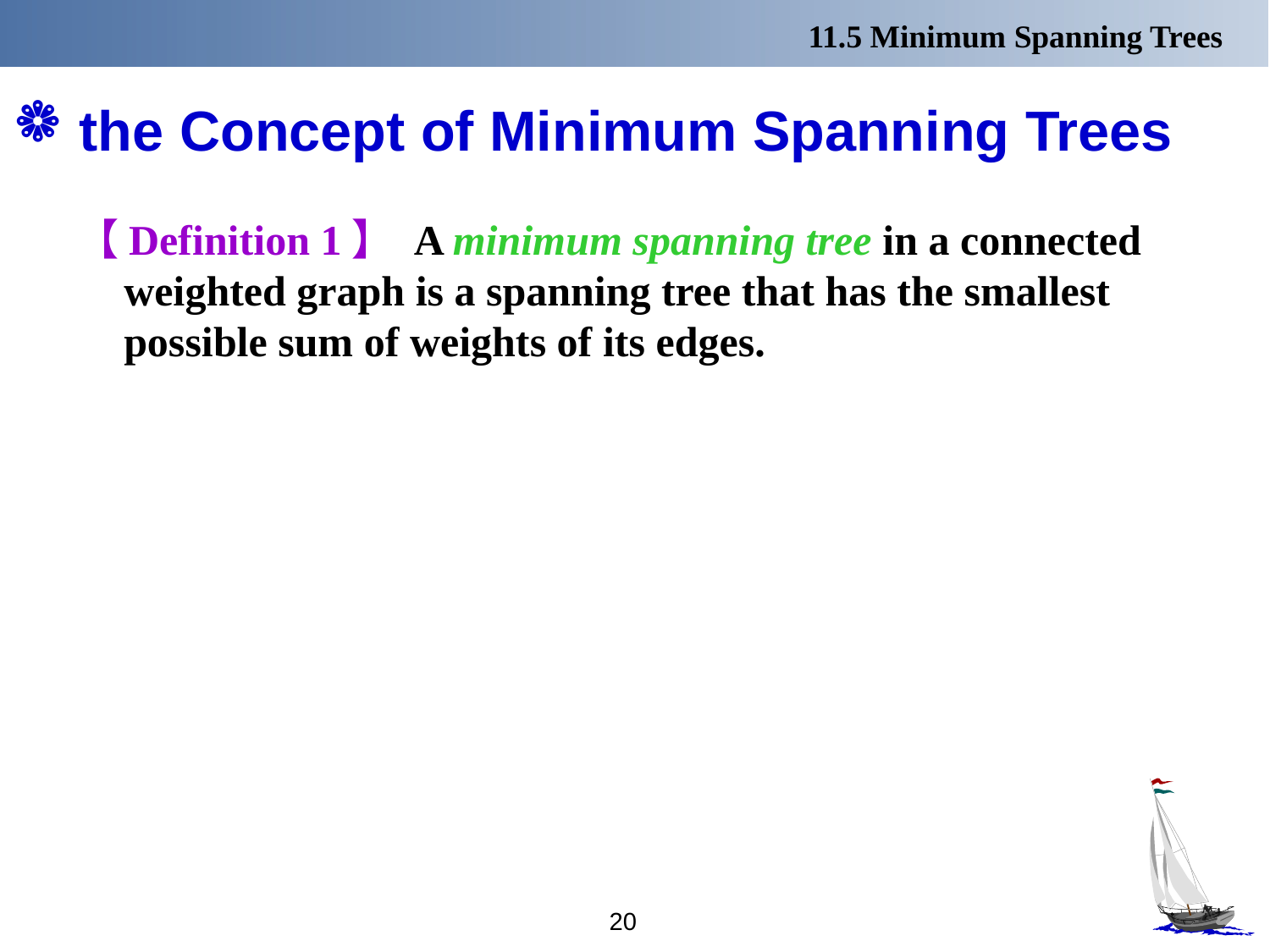

11.5 Minimum Spanning Trees
# the Concept of Minimum Spanning Trees
【Definition 1】 A minimum spanning tree in a connected weighted graph is a spanning tree that has the smallest possible sum of weights of its edges.

20